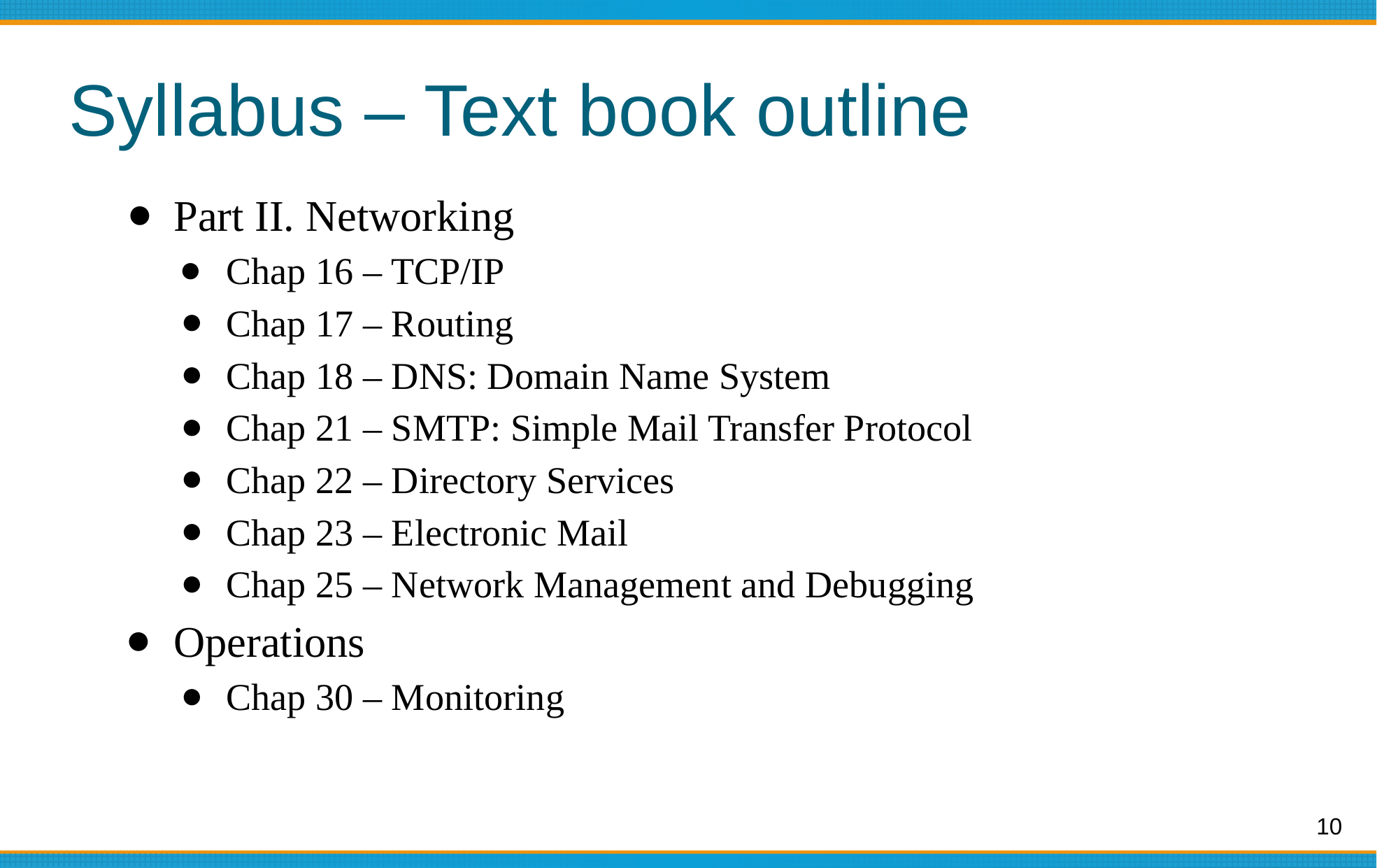

# Syllabus – Text book outline
Part II. Networking
Chap 16 – TCP/IP
Chap 17 – Routing
Chap 18 – DNS: Domain Name System
Chap 21 – SMTP: Simple Mail Transfer Protocol
Chap 22 – Directory Services
Chap 23 – Electronic Mail
Chap 25 – Network Management and Debugging
Operations
Chap 30 – Monitoring

10